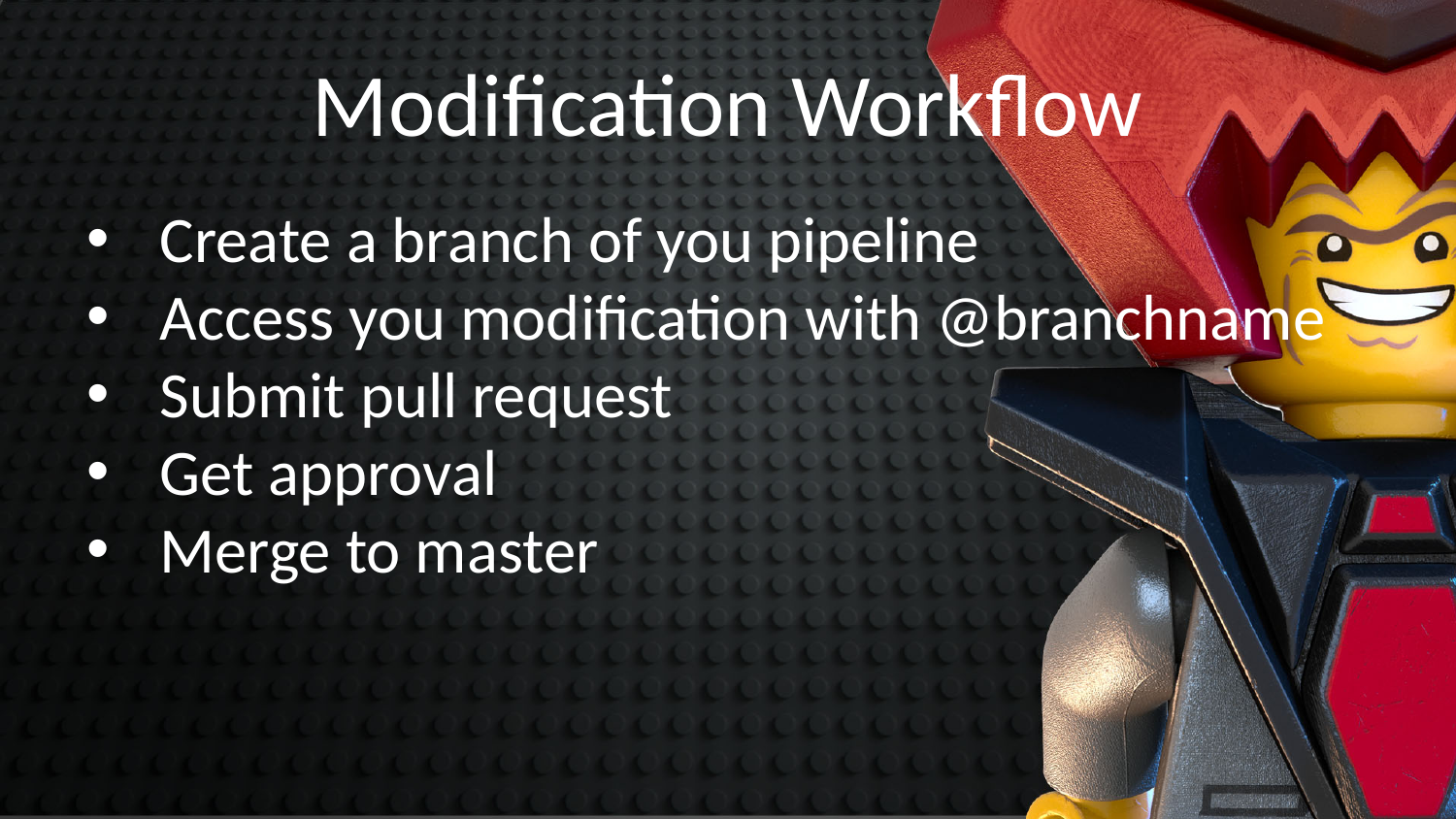

Modification Workflow
Create a branch of you pipeline
Access you modification with @branchname
Submit pull request
Get approval
Merge to master